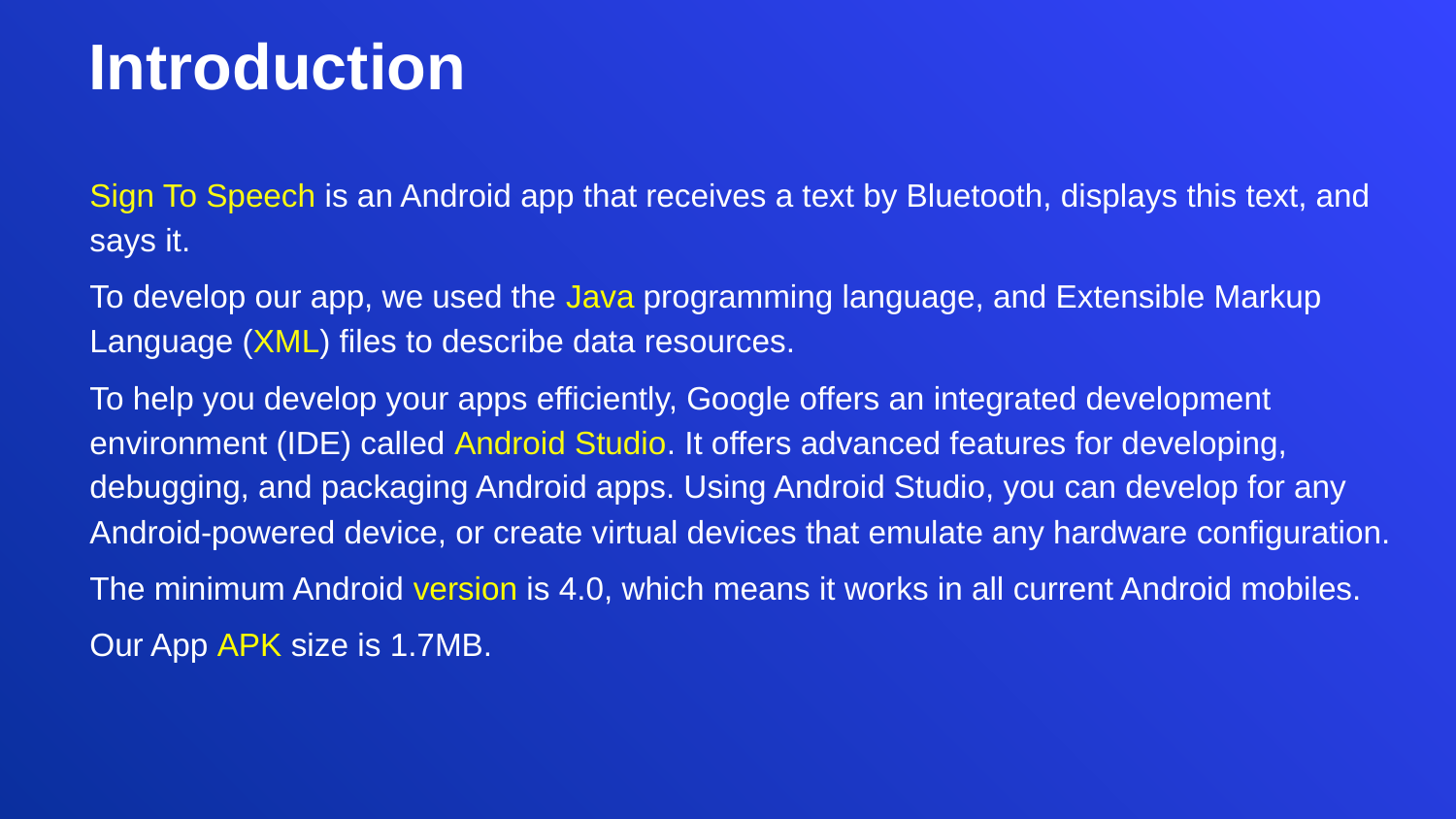

# Introduction
Sign To Speech is an Android app that receives a text by Bluetooth, displays this text, and says it.
To develop our app, we used the Java programming language, and Extensible Markup Language (XML) files to describe data resources.
To help you develop your apps efficiently, Google offers an integrated development environment (IDE) called Android Studio. It offers advanced features for developing, debugging, and packaging Android apps. Using Android Studio, you can develop for any Android-powered device, or create virtual devices that emulate any hardware configuration.
The minimum Android version is 4.0, which means it works in all current Android mobiles.
Our App APK size is 1.7MB.